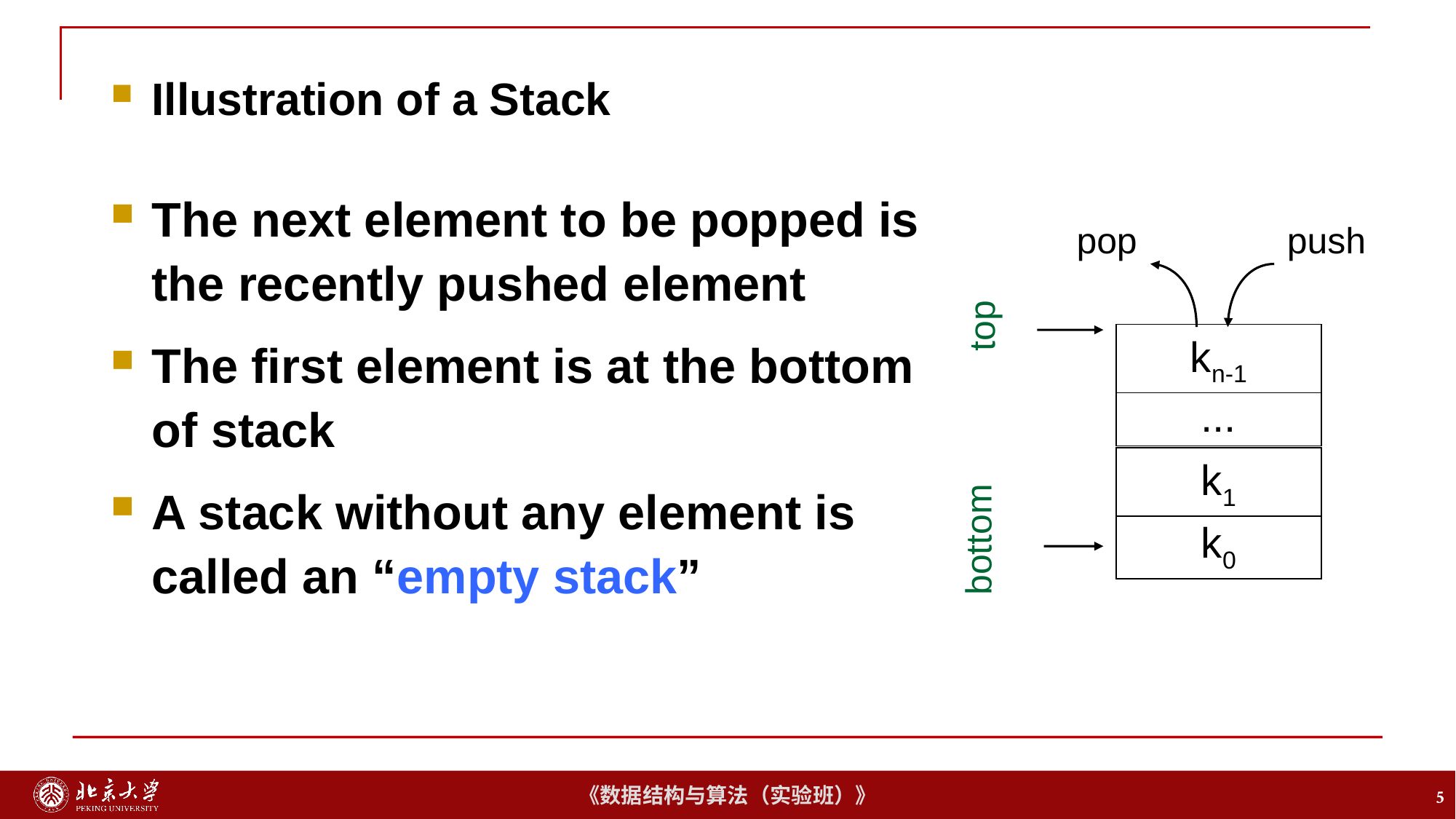

Illustration of a Stack
The next element to be popped is the recently pushed element
The first element is at the bottom of stack
A stack without any element is called an “empty stack”

pop
push

top
kn-1

...
k1
k0
bottom

5